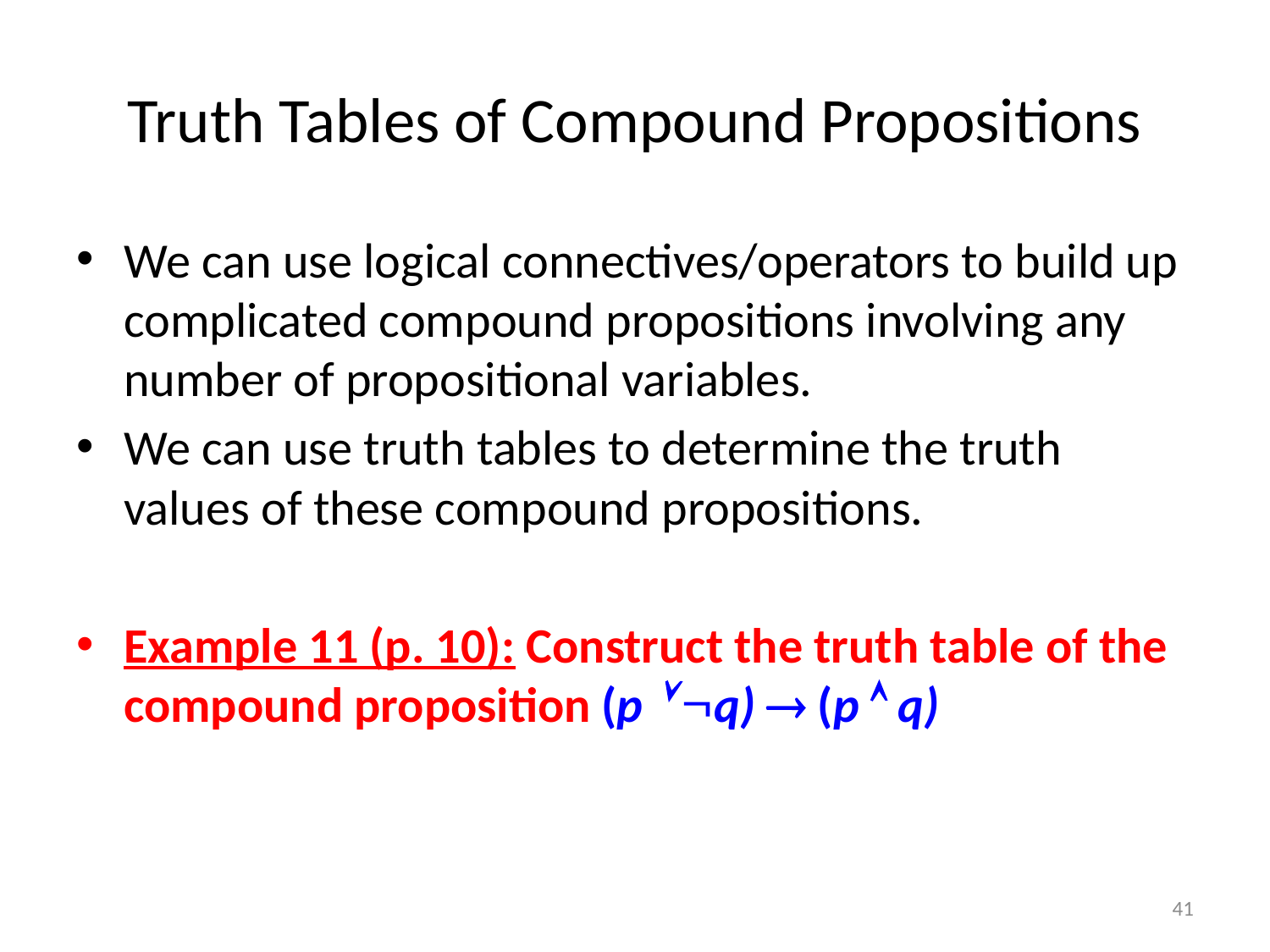

# Truth Tables of Compound Propositions
We can use logical connectives/operators to build up complicated compound propositions involving any number of propositional variables.
We can use truth tables to determine the truth values of these compound propositions.

Example 11 (p. 10): Construct the truth table of the compound proposition (p ∨ ¬q) → (p ∧ q)
41